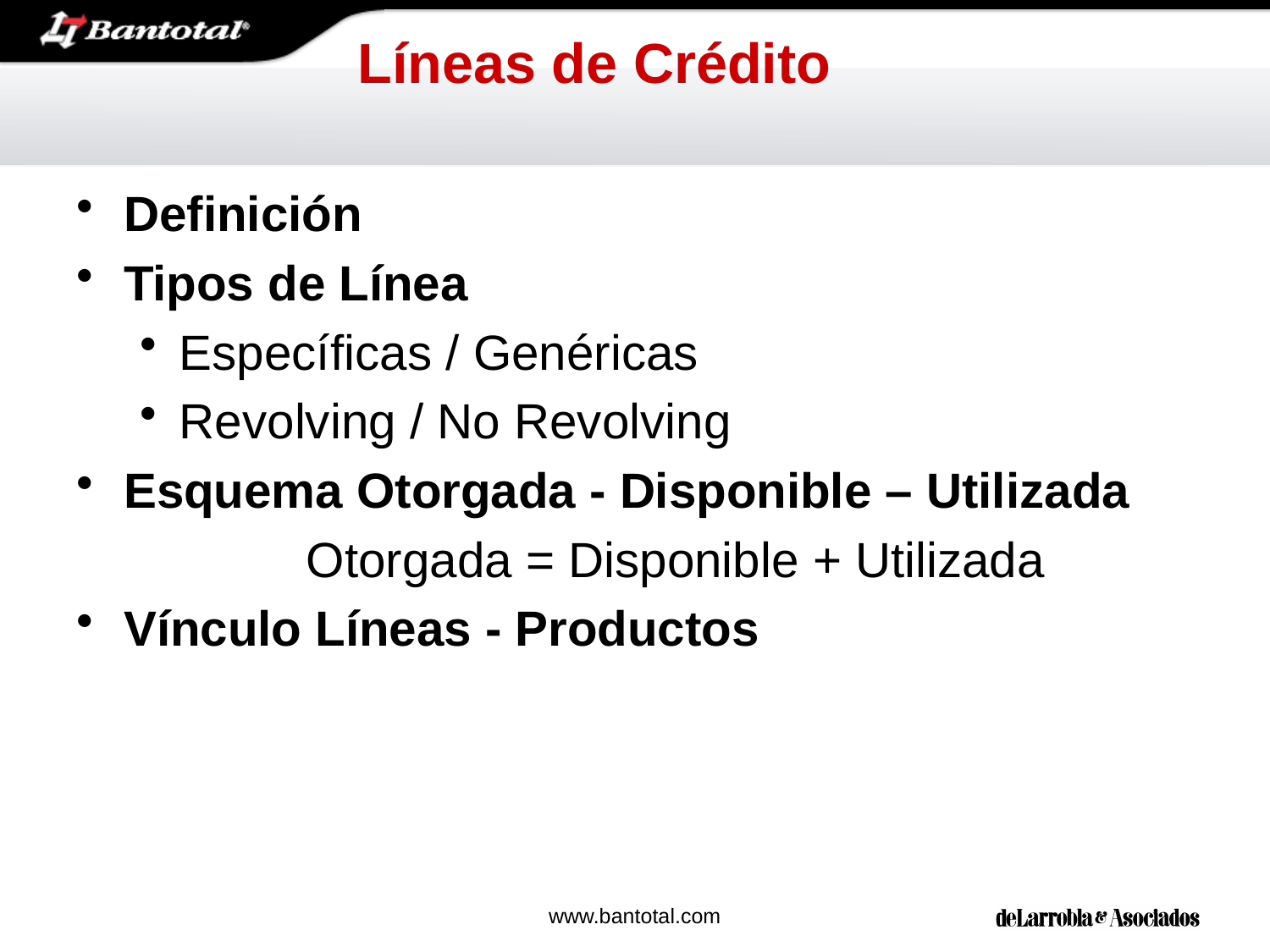

# Líneas de Crédito
Definición
Tipos de Línea
Específicas / Genéricas
Revolving / No Revolving
Esquema Otorgada - Disponible – Utilizada
		Otorgada = Disponible + Utilizada
Vínculo Líneas - Productos

www.bantotal.com